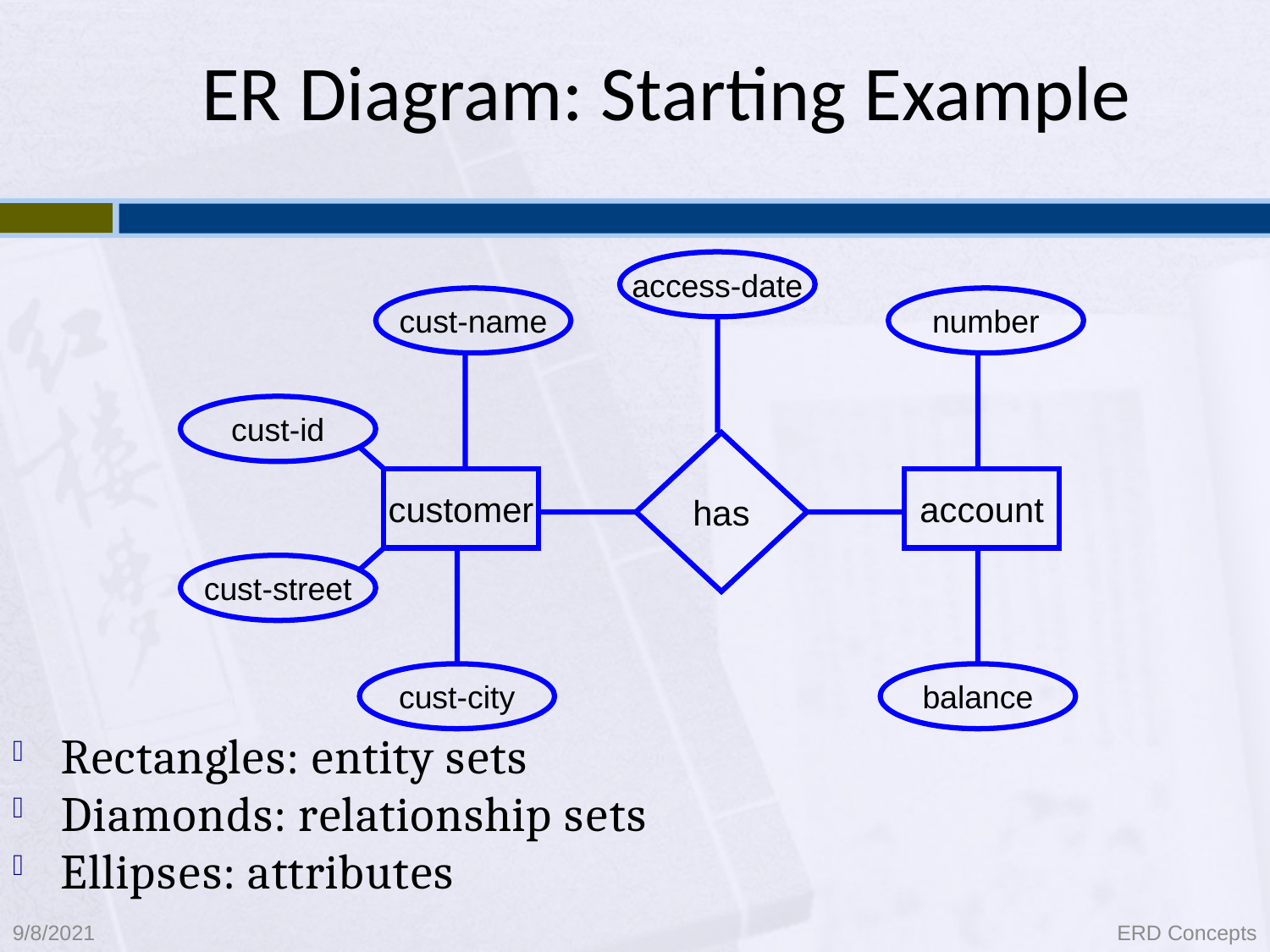

# ER Diagram: Starting Example
access-date
cust-name
number

cust-id
has

customer
account

cust-street
cust-city
balance
Rectangles: entity sets
Diamonds: relationship sets
Ellipses: attributes
9/8/2021
ERD Concepts